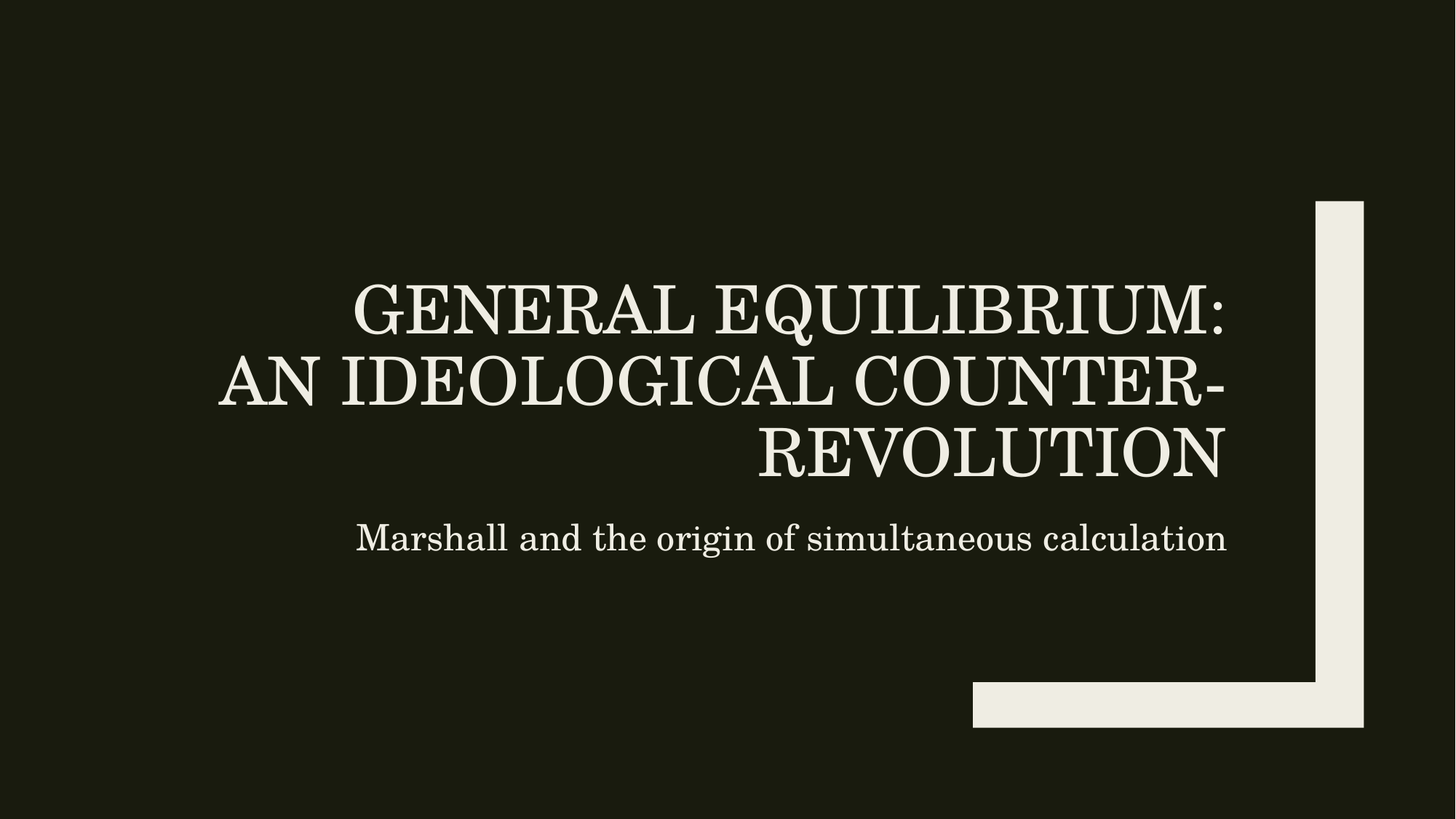

# General Equilibrium: an ideological counter-revolution
Marshall and the origin of simultaneous calculation